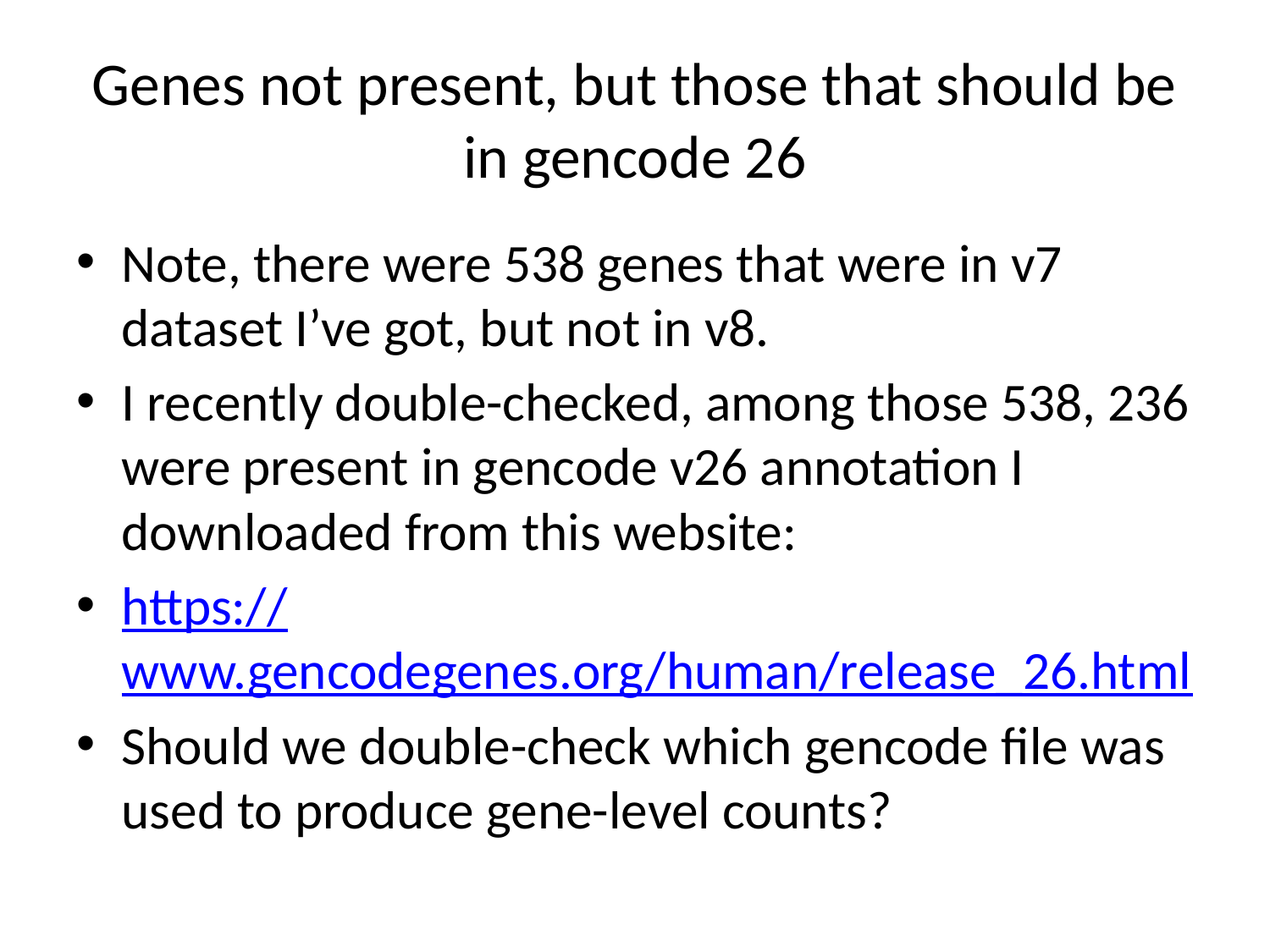

# Genes not present, but those that should be in gencode 26
Note, there were 538 genes that were in v7 dataset I’ve got, but not in v8.
I recently double-checked, among those 538, 236 were present in gencode v26 annotation I downloaded from this website:
https://www.gencodegenes.org/human/release_26.html
Should we double-check which gencode file was used to produce gene-level counts?